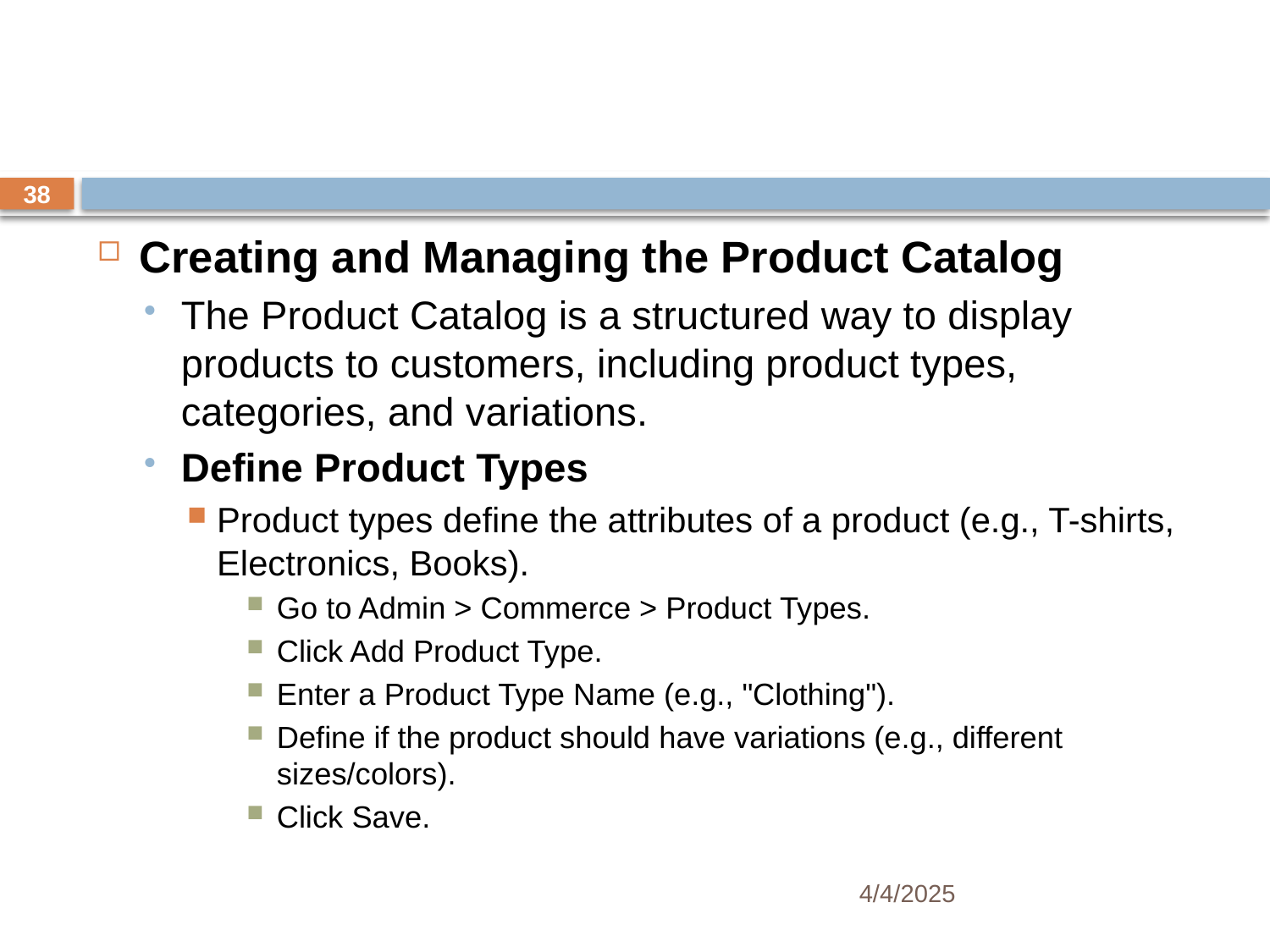

#
38
Creating and Managing the Product Catalog
The Product Catalog is a structured way to display products to customers, including product types, categories, and variations.
Define Product Types
Product types define the attributes of a product (e.g., T-shirts, Electronics, Books).
Go to Admin > Commerce > Product Types.
Click Add Product Type.
Enter a Product Type Name (e.g., "Clothing").
Define if the product should have variations (e.g., different sizes/colors).
Click Save.
4/4/2025